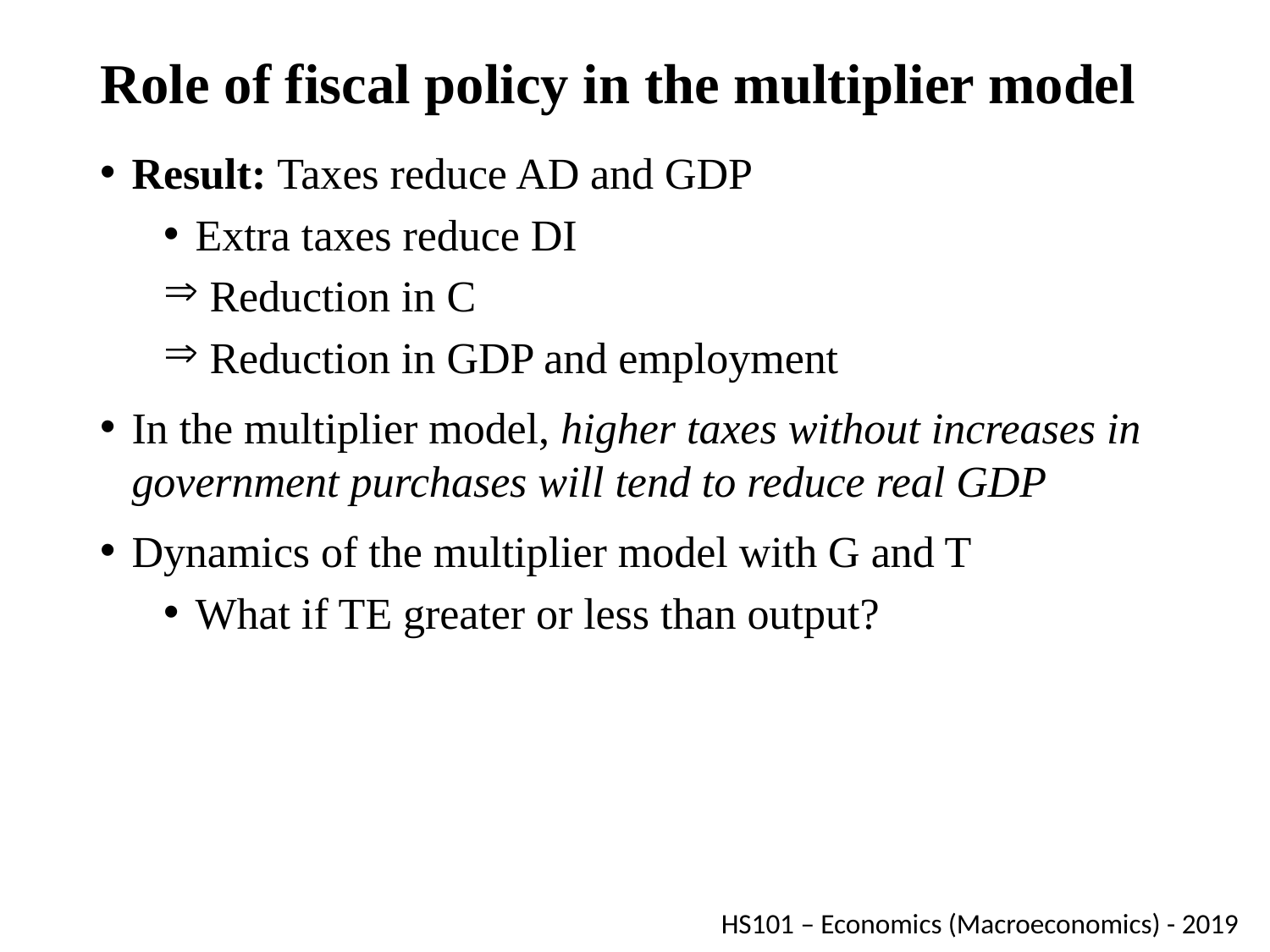

# Role of fiscal policy in the multiplier model
Result: Taxes reduce AD and GDP
Extra taxes reduce DI
 Reduction in C
 Reduction in GDP and employment
In the multiplier model, higher taxes without increases in government purchases will tend to reduce real GDP
Dynamics of the multiplier model with G and T
What if TE greater or less than output?
HS101 – Economics (Macroeconomics) - 2019